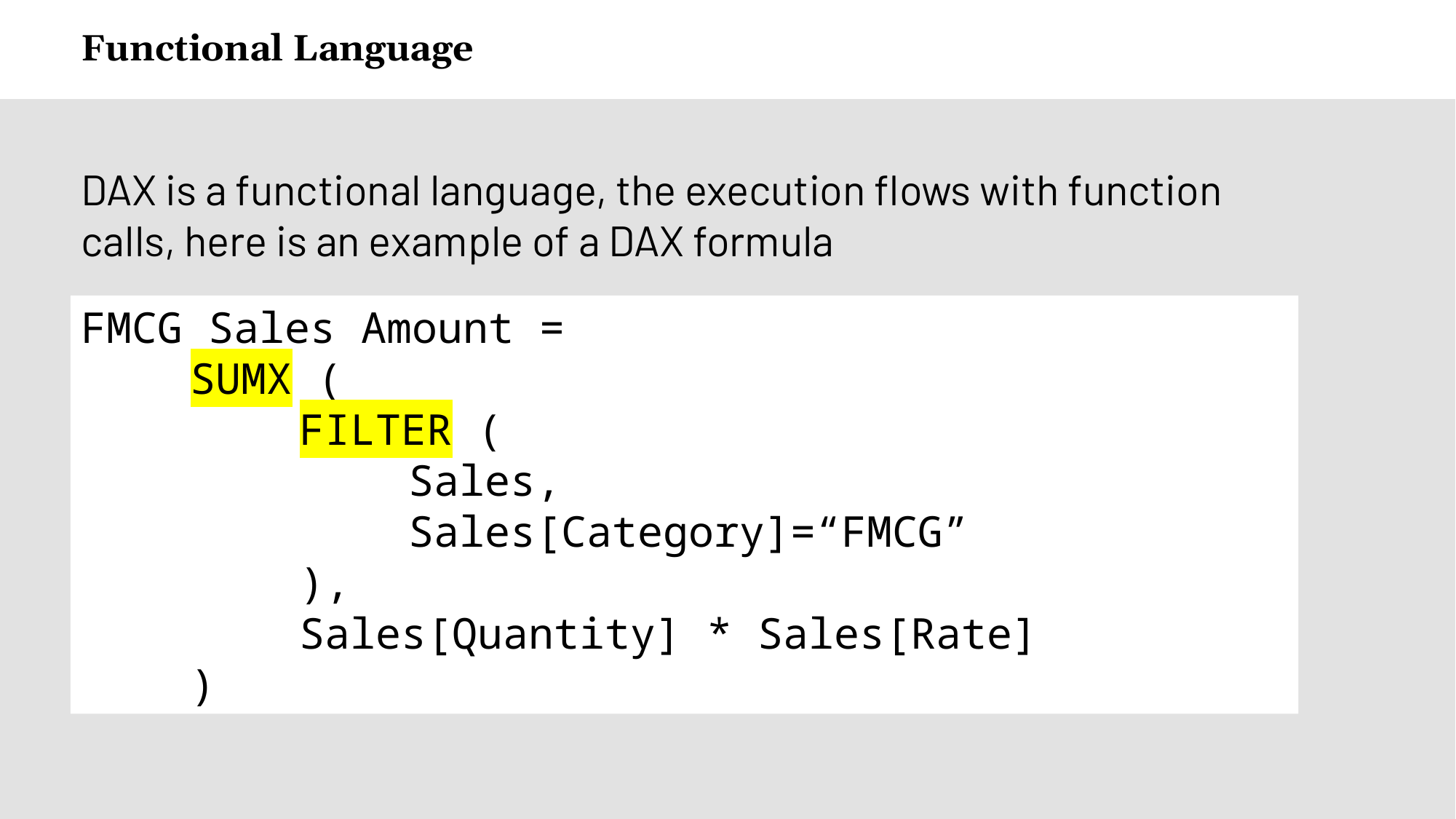

Functional Language
DAX is a functional language, the execution flows with function calls, here is an example of a DAX formula
FMCG Sales Amount =
	SUMX (
		FILTER (
			Sales,
			Sales[Category]=“FMCG”
		),
		Sales[Quantity] * Sales[Rate]
	)